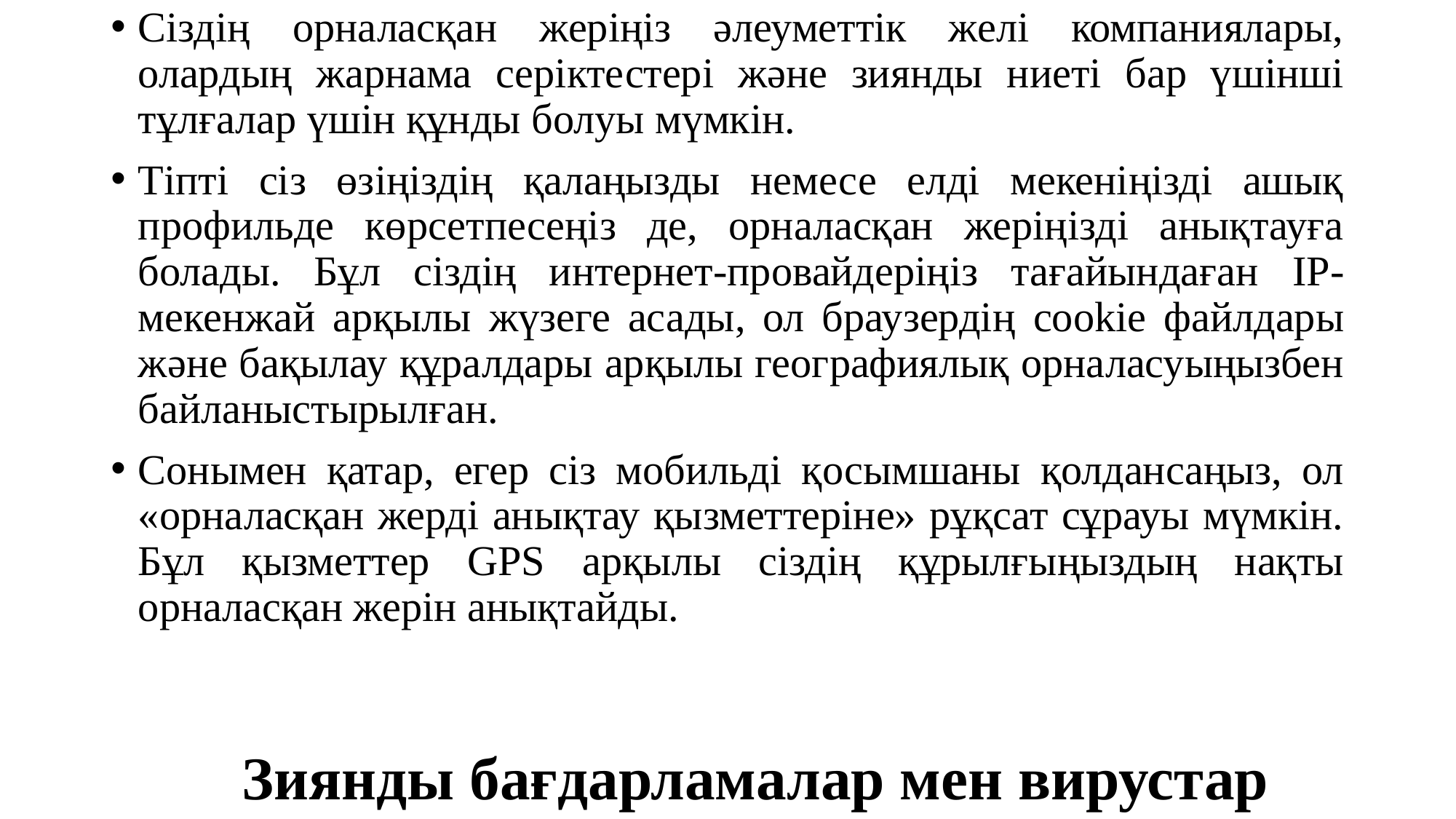

Сіздің орналасқан жеріңіз әлеуметтік желі компаниялары, олардың жарнама серіктестері және зиянды ниеті бар үшінші тұлғалар үшін құнды болуы мүмкін.
Тіпті сіз өзіңіздің қалаңызды немесе елді мекеніңізді ашық профильде көрсетпесеңіз де, орналасқан жеріңізді анықтауға болады. Бұл сіздің интернет-провайдеріңіз тағайындаған IP-мекенжай арқылы жүзеге асады, ол браузердің cookie файлдары және бақылау құралдары арқылы географиялық орналасуыңызбен байланыстырылған.
Сонымен қатар, егер сіз мобильді қосымшаны қолдансаңыз, ол «орналасқан жерді анықтау қызметтеріне» рұқсат сұрауы мүмкін. Бұл қызметтер GPS арқылы сіздің құрылғыңыздың нақты орналасқан жерін анықтайды.

Зиянды бағдарламалар мен вирустар